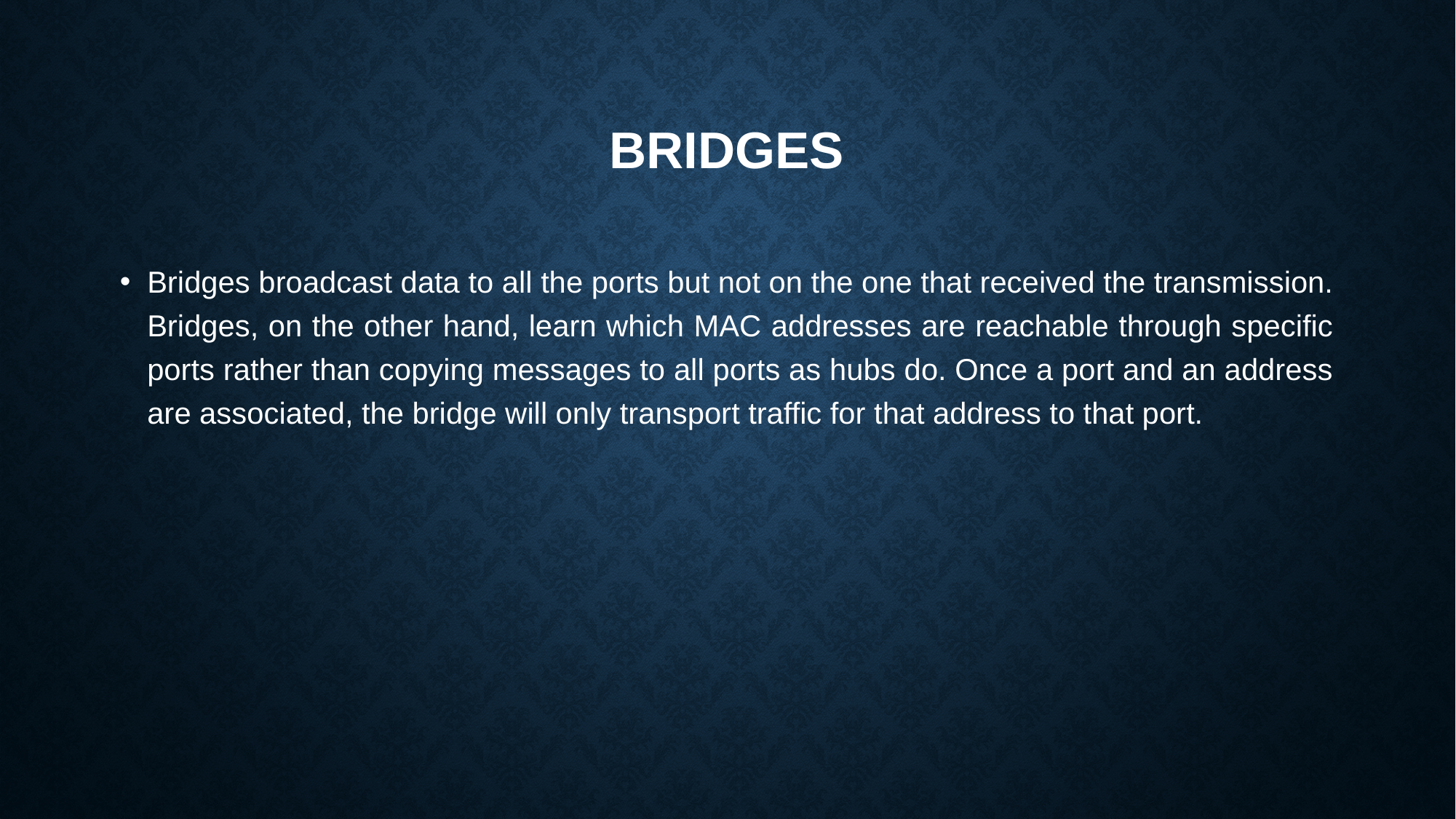

# BRIDGES
Bridges broadcast data to all the ports but not on the one that received the transmission. Bridges, on the other hand, learn which MAC addresses are reachable through specific ports rather than copying messages to all ports as hubs do. Once a port and an address are associated, the bridge will only transport traffic for that address to that port.